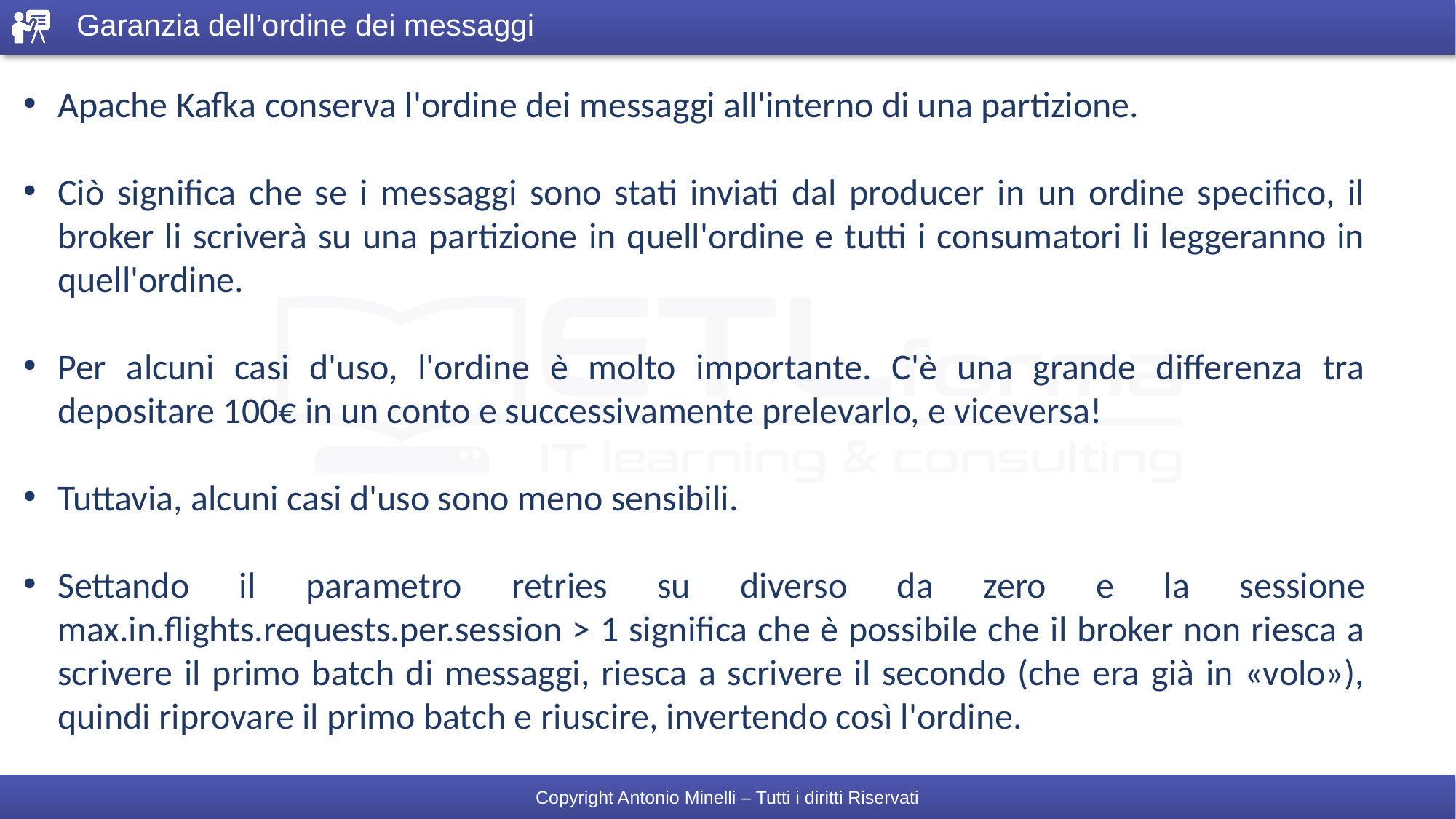

# Garanzia dell’ordine dei messaggi
Apache Kafka conserva l'ordine dei messaggi all'interno di una partizione.

Ciò significa che se i messaggi sono stati inviati dal producer in un ordine specifico, il broker li scriverà su una partizione in quell'ordine e tutti i consumatori li leggeranno in quell'ordine.

Per alcuni casi d'uso, l'ordine è molto importante. C'è una grande differenza tra depositare 100€ in un conto e successivamente prelevarlo, e viceversa!

Tuttavia, alcuni casi d'uso sono meno sensibili.

Settando il parametro retries su diverso da zero e la sessione max.in.flights.requests.per.session > 1 significa che è possibile che il broker non riesca a scrivere il primo batch di messaggi, riesca a scrivere il secondo (che era già in «volo»), quindi riprovare il primo batch e riuscire, invertendo così l'ordine.